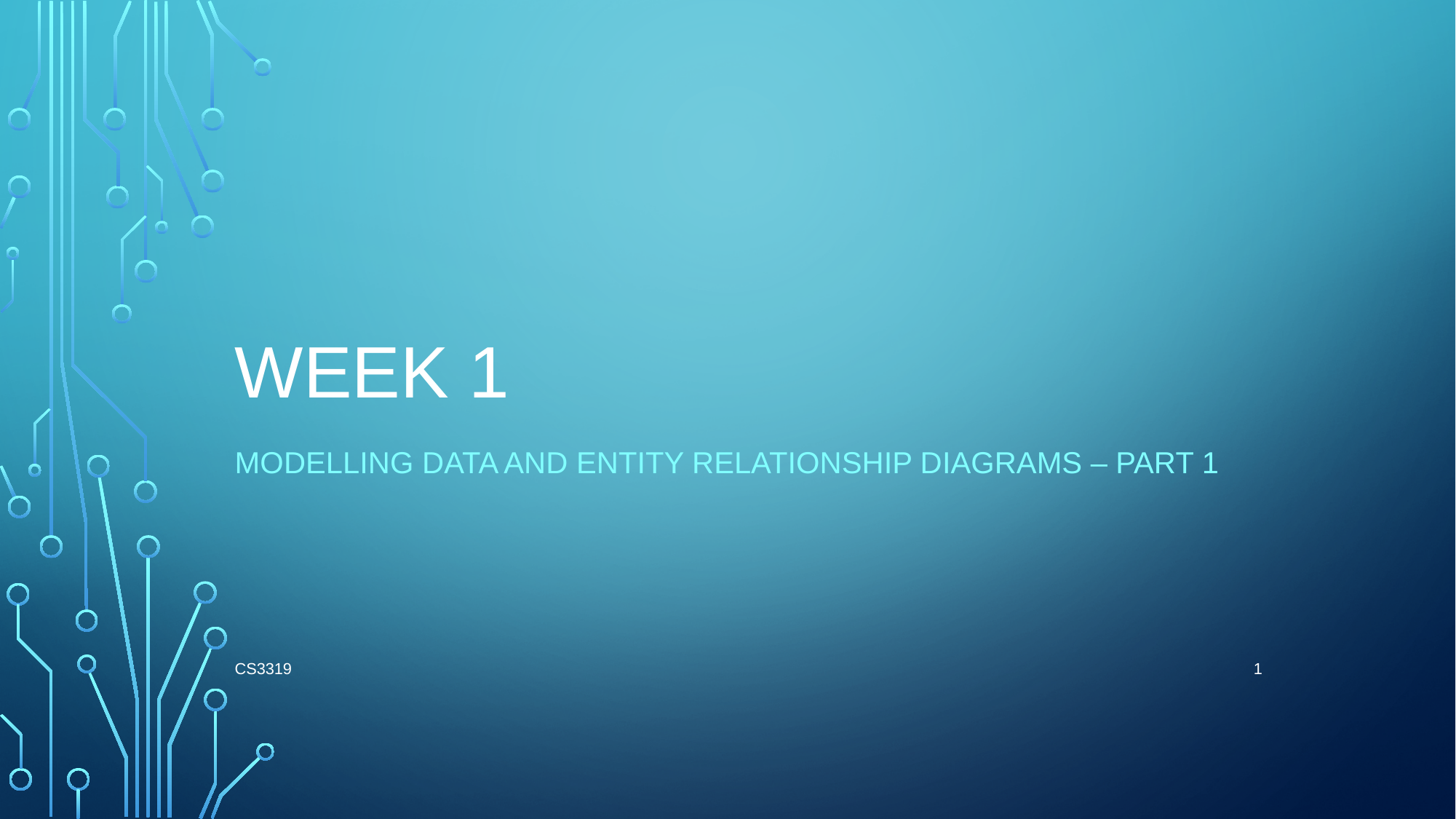

# Week 1
Modelling Data and Entity Relationship Diagrams – Part 1
1
CS3319